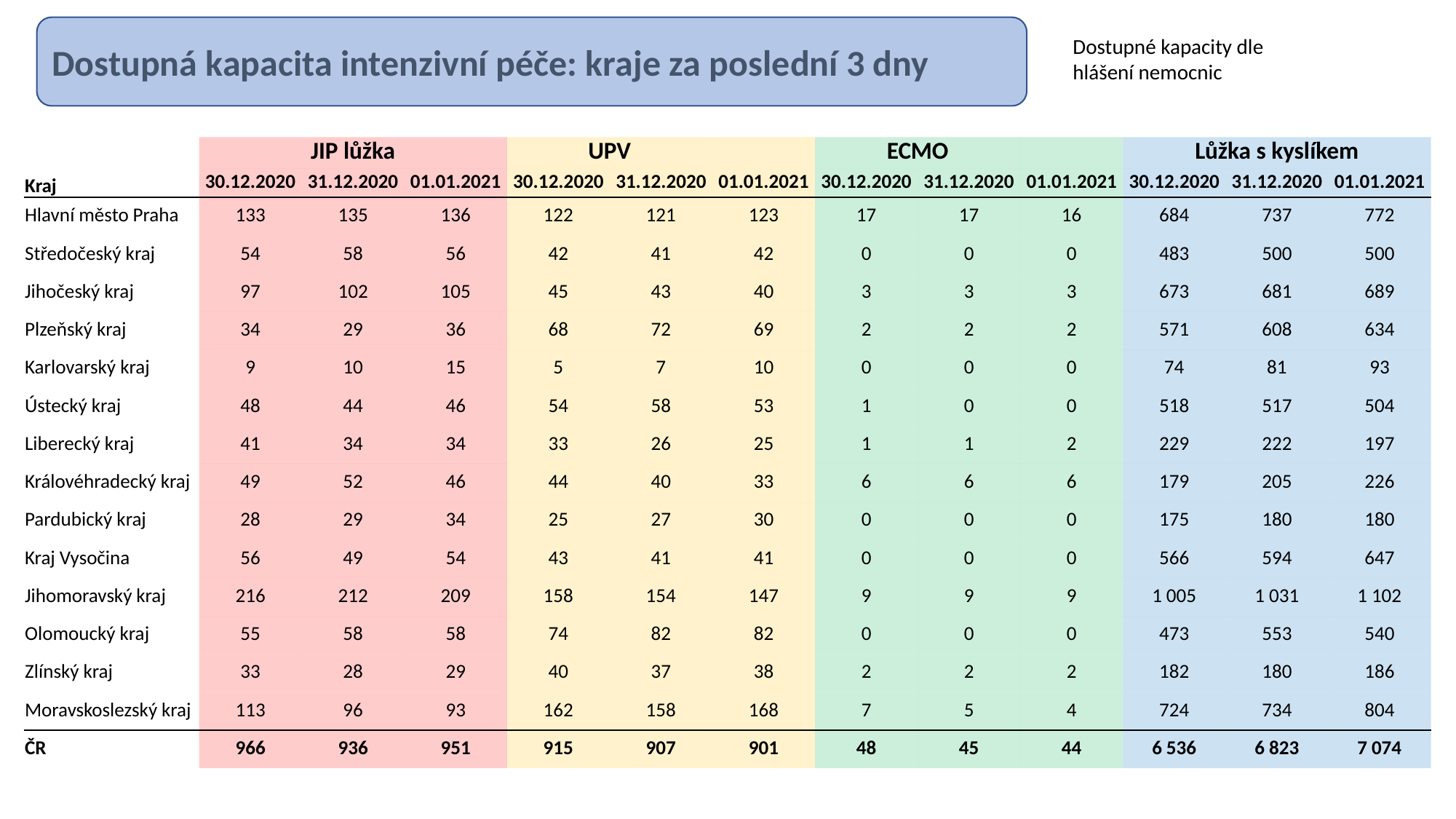

Dostupná kapacita intenzivní péče: kraje za poslední 3 dny
Dostupné kapacity dle hlášení nemocnic
|  | JIP lůžka |  |  | UPV |  |  | ECMO |  |  | Lůžka s kyslíkem |  |  |
| --- | --- | --- | --- | --- | --- | --- | --- | --- | --- | --- | --- | --- |
| Kraj | 30.12.2020 | 31.12.2020 | 01.01.2021 | 30.12.2020 | 31.12.2020 | 01.01.2021 | 30.12.2020 | 31.12.2020 | 01.01.2021 | 30.12.2020 | 31.12.2020 | 01.01.2021 |
| Hlavní město Praha | 133 | 135 | 136 | 122 | 121 | 123 | 17 | 17 | 16 | 684 | 737 | 772 |
| Středočeský kraj | 54 | 58 | 56 | 42 | 41 | 42 | 0 | 0 | 0 | 483 | 500 | 500 |
| Jihočeský kraj | 97 | 102 | 105 | 45 | 43 | 40 | 3 | 3 | 3 | 673 | 681 | 689 |
| Plzeňský kraj | 34 | 29 | 36 | 68 | 72 | 69 | 2 | 2 | 2 | 571 | 608 | 634 |
| Karlovarský kraj | 9 | 10 | 15 | 5 | 7 | 10 | 0 | 0 | 0 | 74 | 81 | 93 |
| Ústecký kraj | 48 | 44 | 46 | 54 | 58 | 53 | 1 | 0 | 0 | 518 | 517 | 504 |
| Liberecký kraj | 41 | 34 | 34 | 33 | 26 | 25 | 1 | 1 | 2 | 229 | 222 | 197 |
| Královéhradecký kraj | 49 | 52 | 46 | 44 | 40 | 33 | 6 | 6 | 6 | 179 | 205 | 226 |
| Pardubický kraj | 28 | 29 | 34 | 25 | 27 | 30 | 0 | 0 | 0 | 175 | 180 | 180 |
| Kraj Vysočina | 56 | 49 | 54 | 43 | 41 | 41 | 0 | 0 | 0 | 566 | 594 | 647 |
| Jihomoravský kraj | 216 | 212 | 209 | 158 | 154 | 147 | 9 | 9 | 9 | 1 005 | 1 031 | 1 102 |
| Olomoucký kraj | 55 | 58 | 58 | 74 | 82 | 82 | 0 | 0 | 0 | 473 | 553 | 540 |
| Zlínský kraj | 33 | 28 | 29 | 40 | 37 | 38 | 2 | 2 | 2 | 182 | 180 | 186 |
| Moravskoslezský kraj | 113 | 96 | 93 | 162 | 158 | 168 | 7 | 5 | 4 | 724 | 734 | 804 |
| ČR | 966 | 936 | 951 | 915 | 907 | 901 | 48 | 45 | 44 | 6 536 | 6 823 | 7 074 |